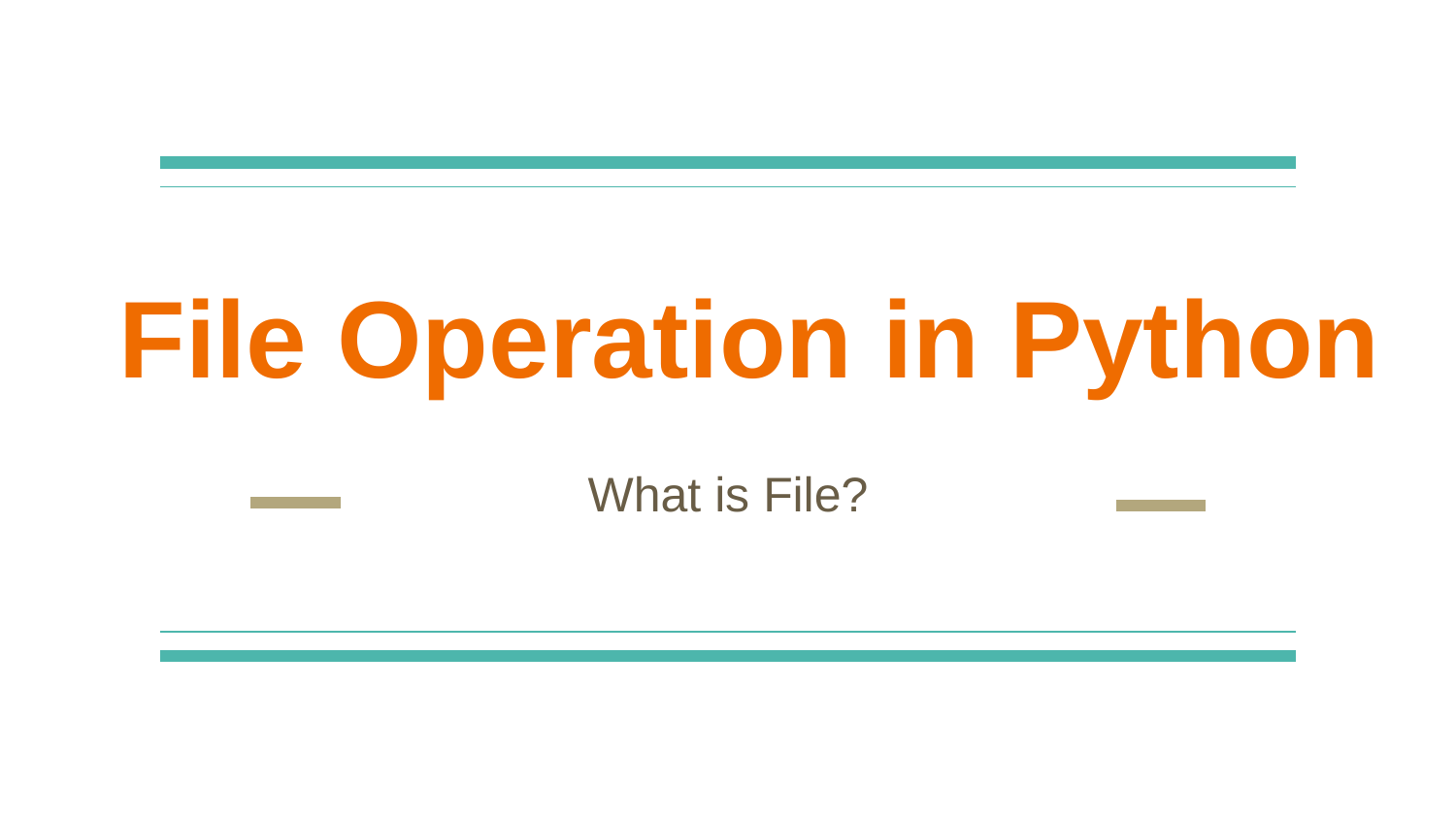

# File Operation in Python
What is File?